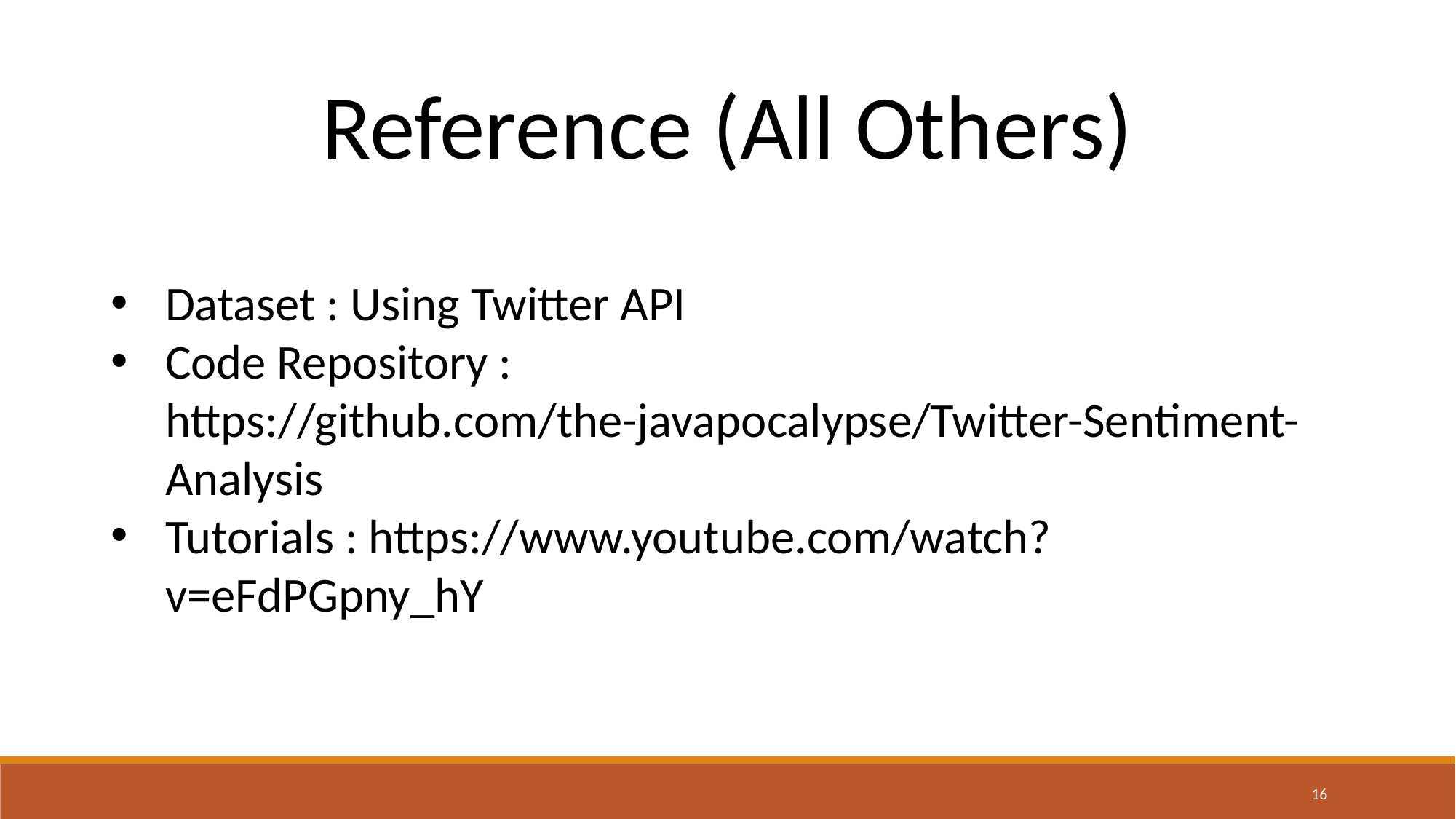

Reference (All Others)

Dataset : Using Twitter API
Code Repository : https://github.com/the-javapocalypse/Twitter-Sentiment-Analysis
Tutorials : https://www.youtube.com/watch?v=eFdPGpny_hY
16